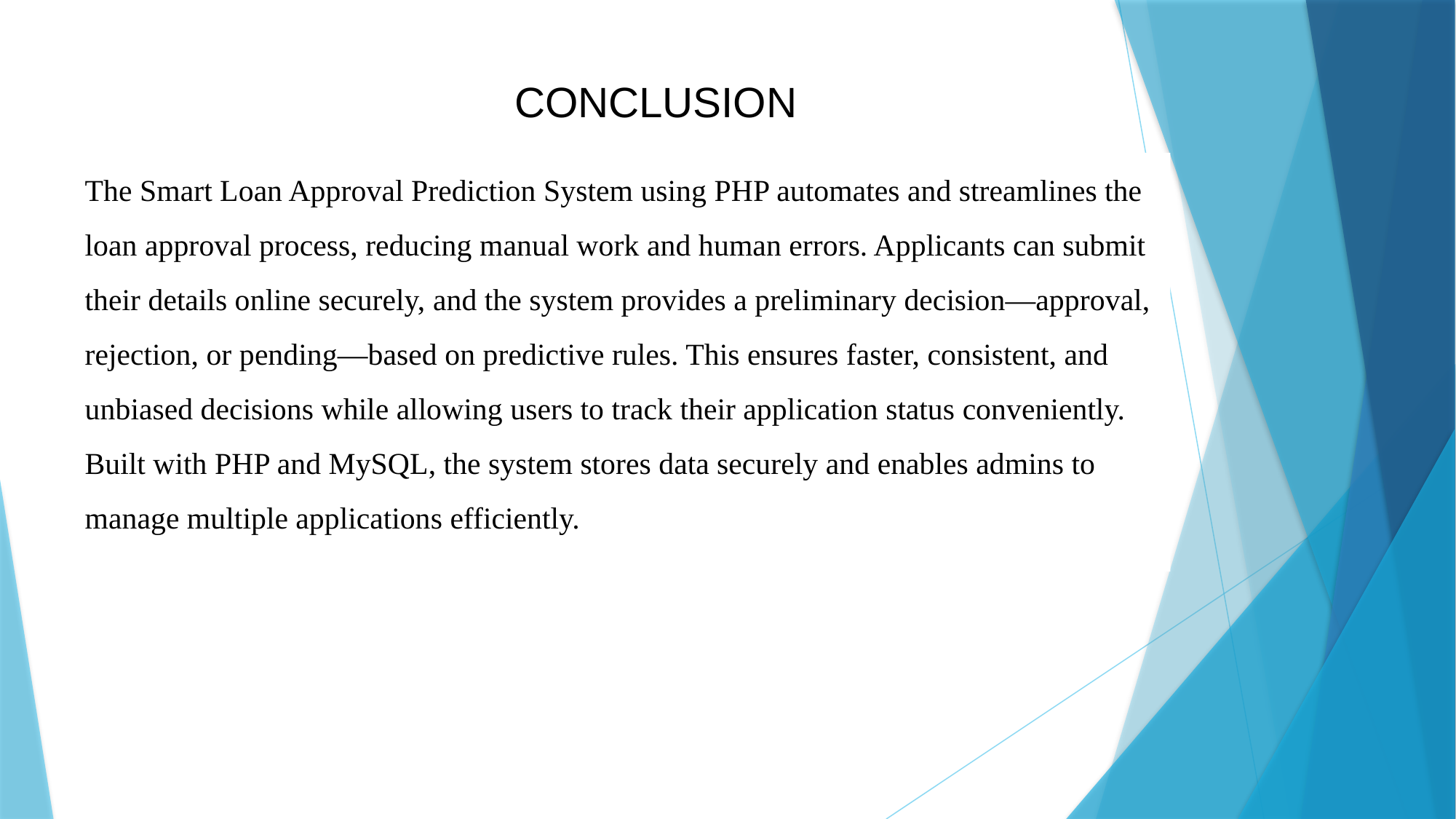

CONCLUSION
The Smart Loan Approval Prediction System using PHP automates and streamlines the loan approval process, reducing manual work and human errors. Applicants can submit their details online securely, and the system provides a preliminary decision—approval, rejection, or pending—based on predictive rules. This ensures faster, consistent, and unbiased decisions while allowing users to track their application status conveniently. Built with PHP and MySQL, the system stores data securely and enables admins to manage multiple applications efficiently.